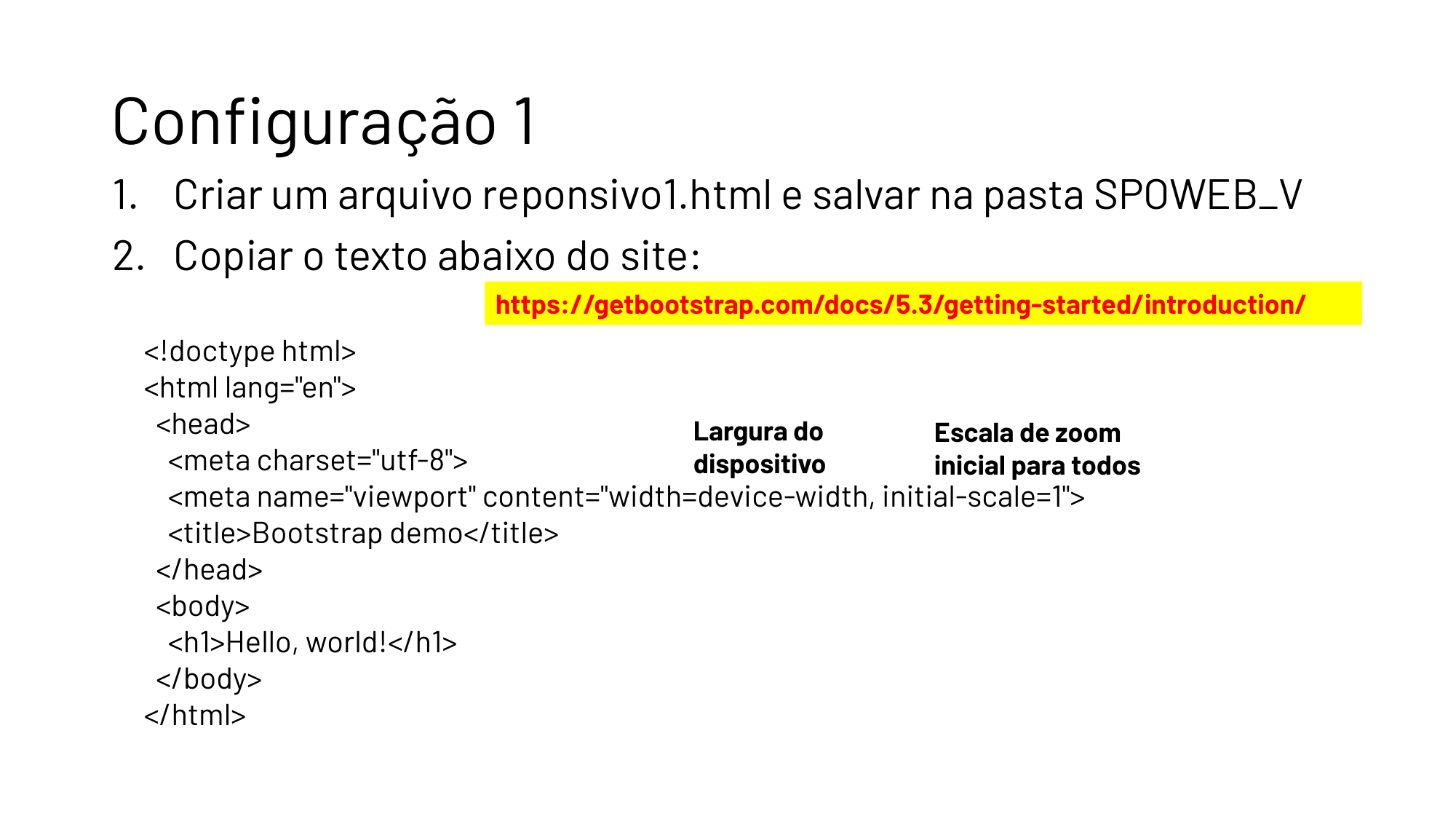

# Configuração 1
Criar um arquivo reponsivo1.html e salvar na pasta SPOWEB_V
Copiar o texto abaixo do site:

https://getbootstrap.com/docs/5.3/getting-started/introduction/
<!doctype html>
<html lang="en">
  <head>
    <meta charset="utf-8">
    <meta name="viewport" content="width=device-width, initial-scale=1">
    <title>Bootstrap demo</title>
  </head>
  <body>
    <h1>Hello, world!</h1>
  </body>
</html>
Largura do dispositivo
Escala de zoom inicial para todos